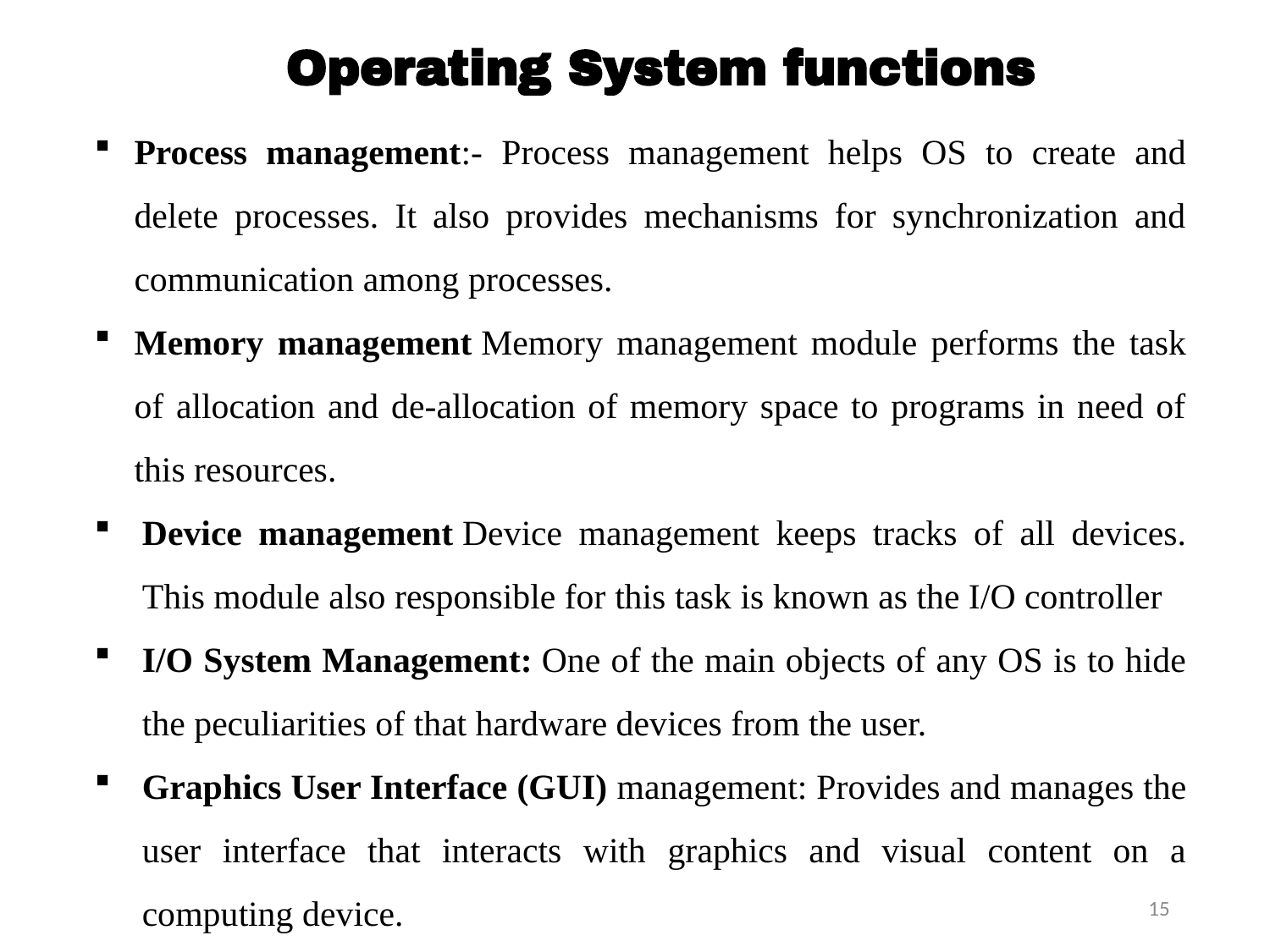

Operating System functions
Process management:- Process management helps OS to create and delete processes. It also provides mechanisms for synchronization and communication among processes.
Memory management Memory management module performs the task of allocation and de-allocation of memory space to programs in need of this resources.
Device management Device management keeps tracks of all devices. This module also responsible for this task is known as the I/O controller
I/O System Management: One of the main objects of any OS is to hide the peculiarities of that hardware devices from the user.
Graphics User Interface (GUI) management: Provides and manages the user interface that interacts with graphics and visual content on a computing device.
15